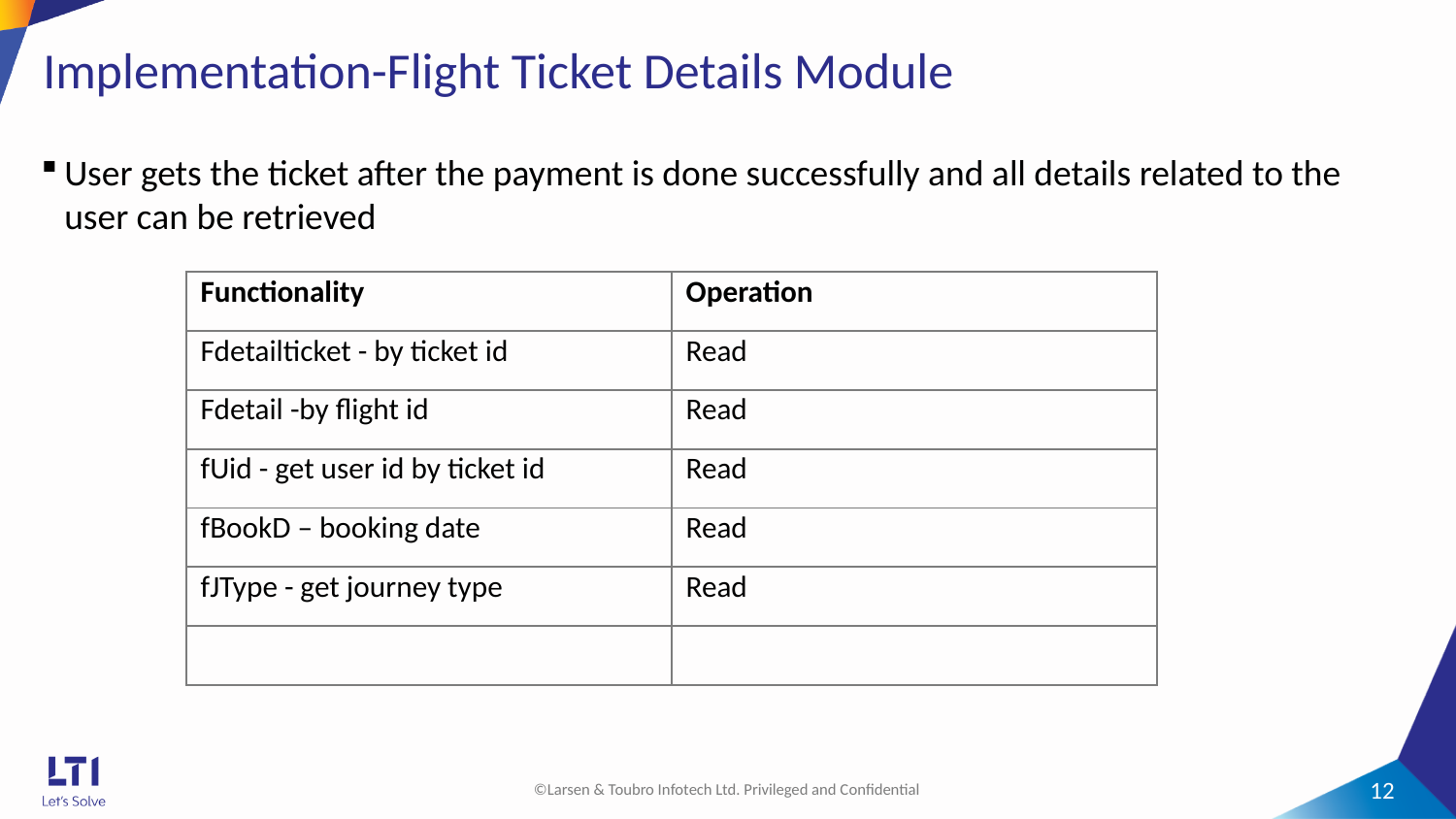

# Implementation-Flight Ticket Details Module
-
User gets the ticket after the payment is done successfully and all details related to the user can be retrieved

| Functionality | Operation |
| --- | --- |
| Fdetailticket - by ticket id | Read |
| Fdetail -by flight id | Read |
| fUid - get user id by ticket id | Read |
| fBookD – booking date | Read |
| fJType - get journey type | Read |
|  |  |